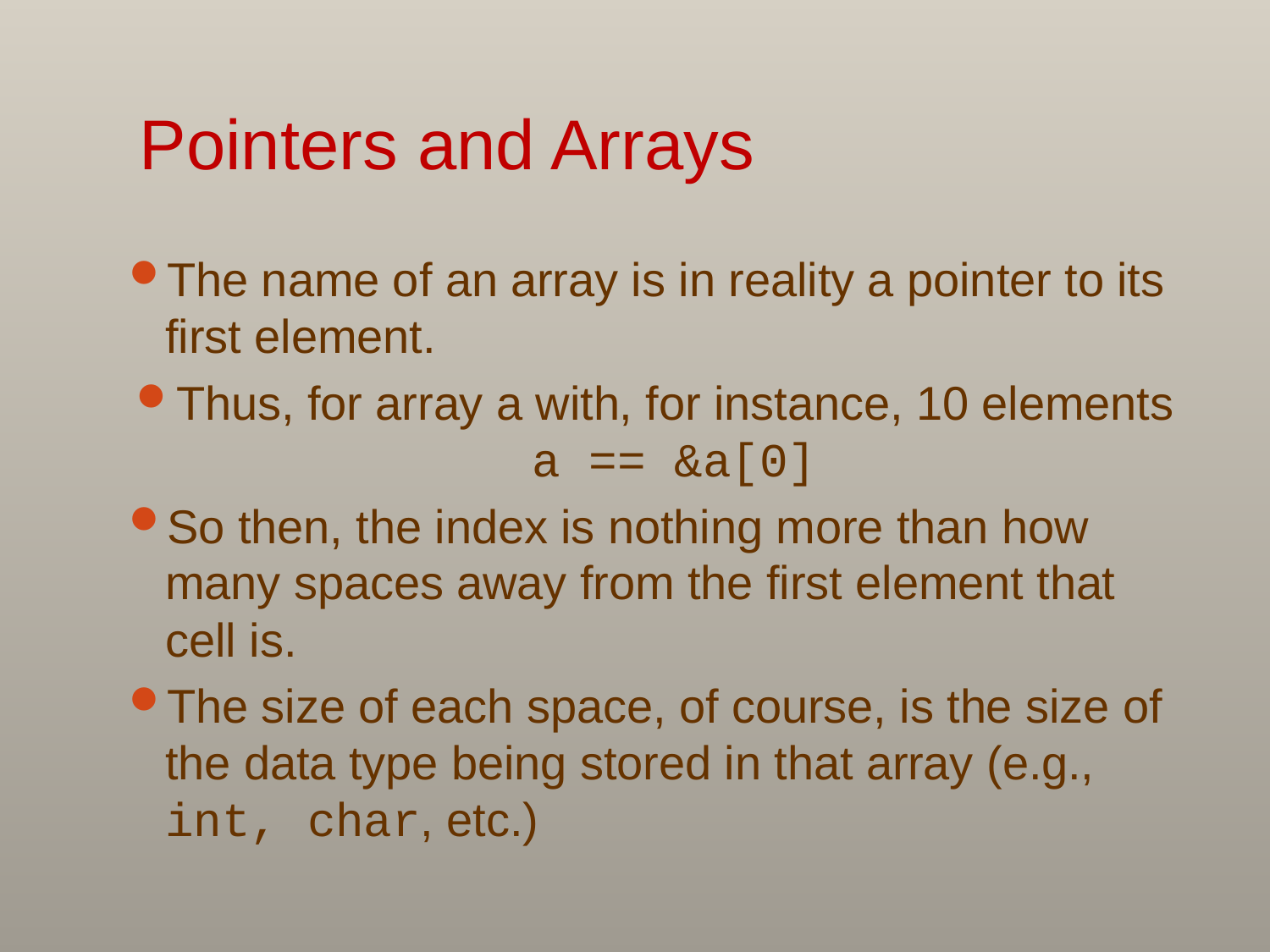

# Pointers and Arrays
The name of an array is in reality a pointer to its first element.
Thus, for array a with, for instance, 10 elements a == &a[0]
So then, the index is nothing more than how many spaces away from the first element that cell is.
The size of each space, of course, is the size of the data type being stored in that array (e.g., int, char, etc.)